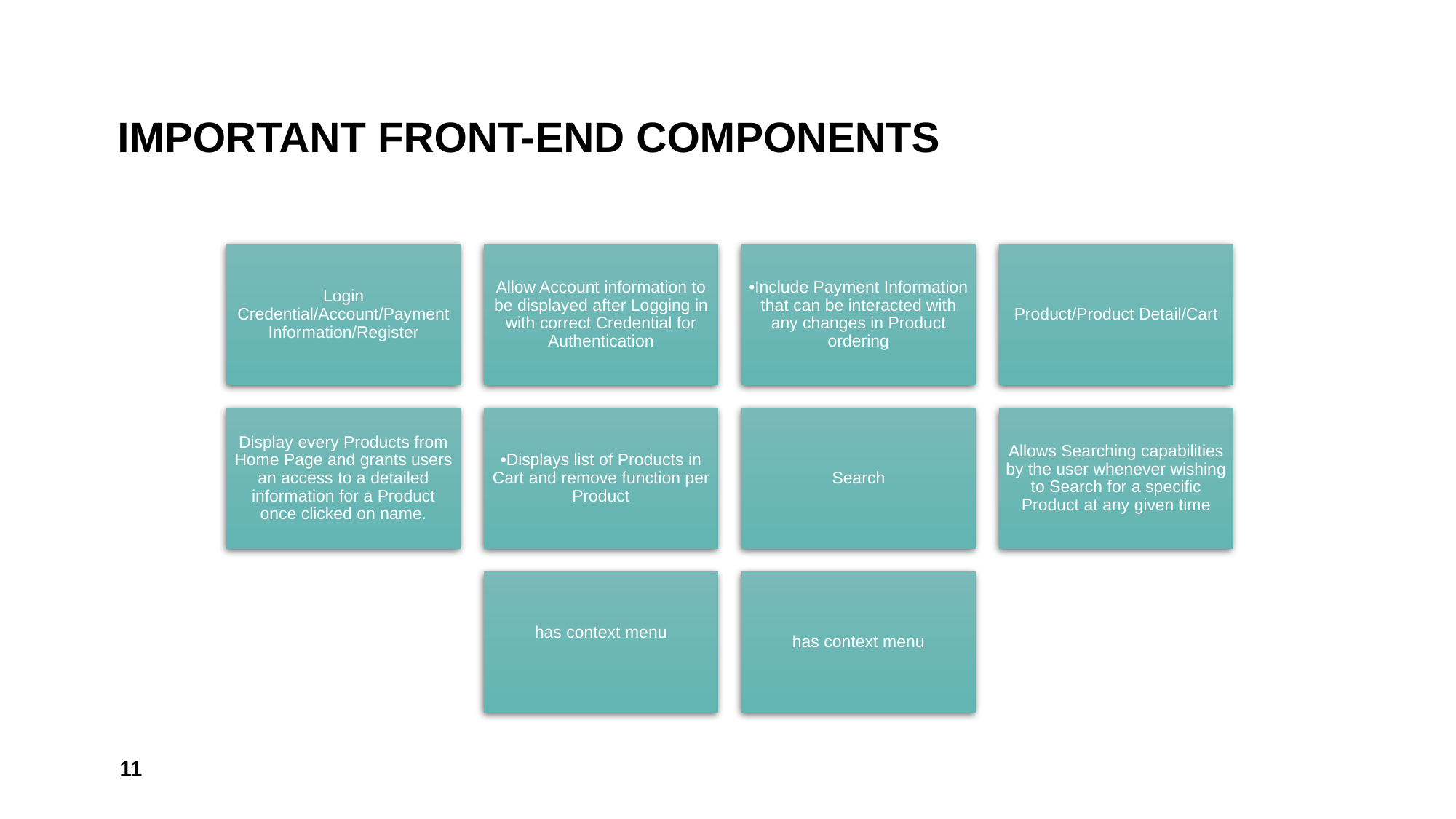

# Important front-end components
Login Credential/Account/Payment Information/Register
Allow Account information to be displayed after Logging in with correct Credential for Authentication
•Include Payment Information that can be interacted with any changes in Product ordering
Product/Product Detail/Cart
Display every Products from Home Page and grants users an access to a detailed information for a Product once clicked on name.
•Displays list of Products in Cart and remove function per Product
Search
Allows Searching capabilities by the user whenever wishing to Search for a specific Product at any given time
has context menu
has context menu
11